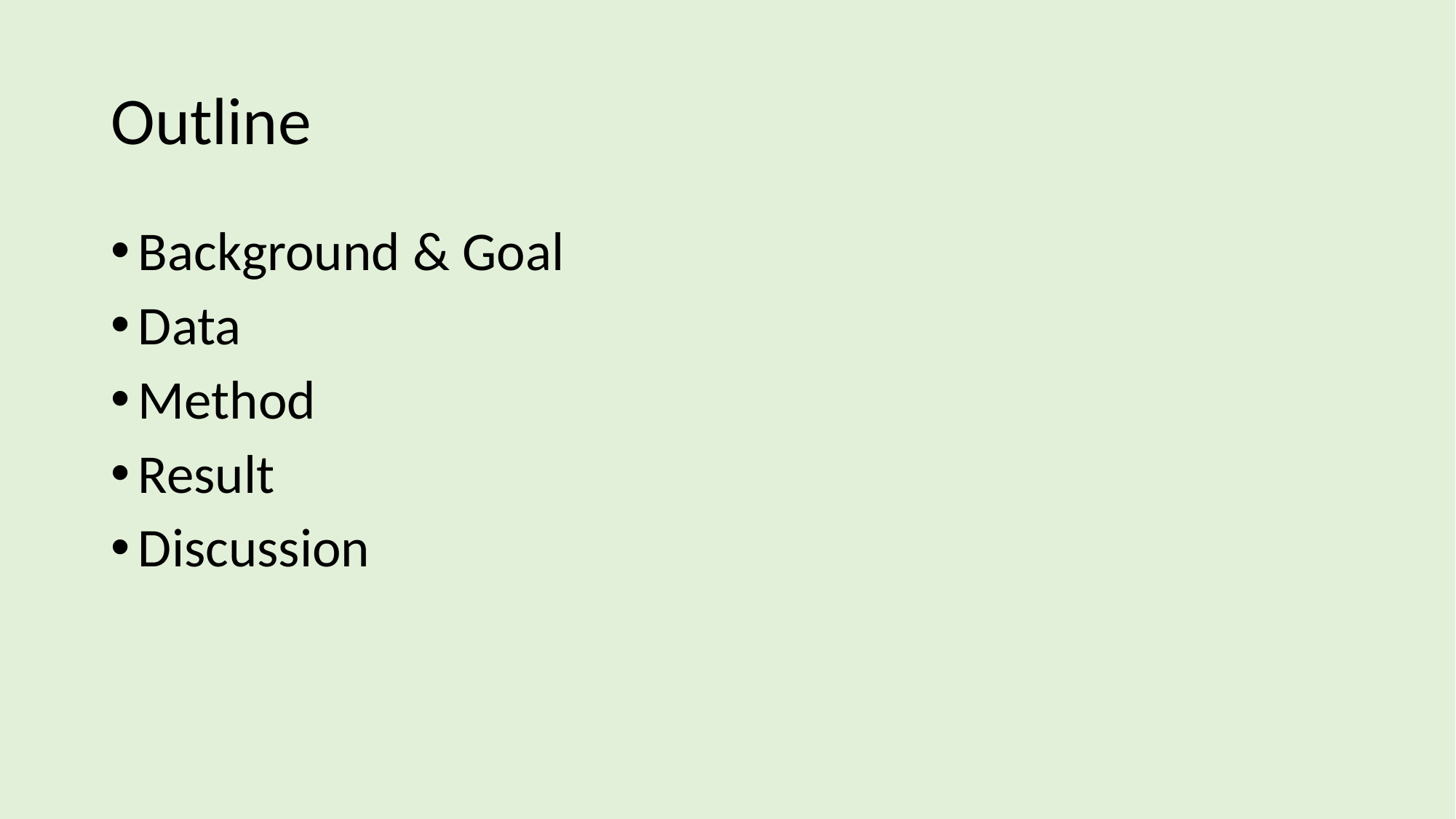

# Outline
Background & Goal
Data
Method
Result
Discussion